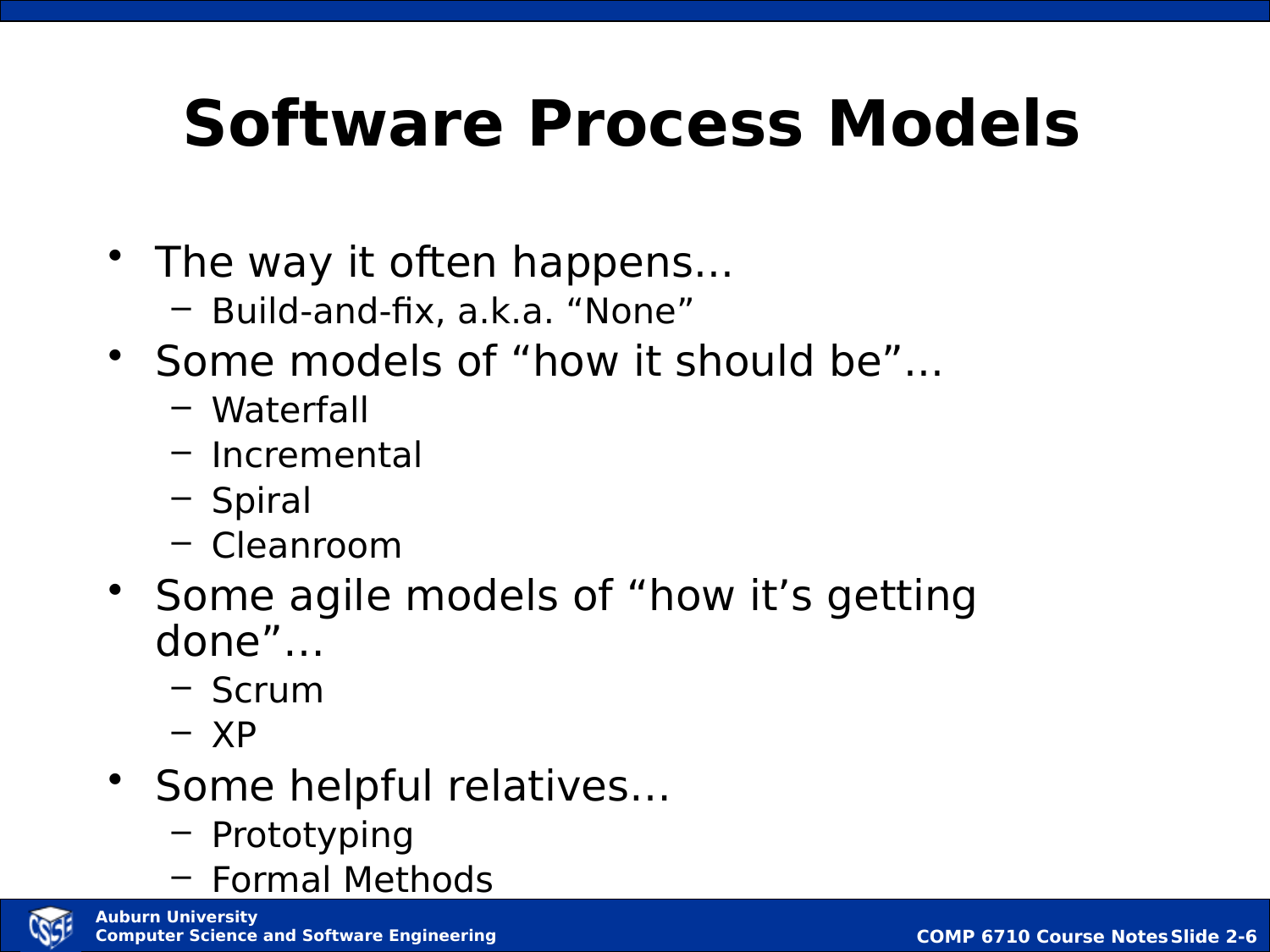

# Software Process Models
The way it often happens...
Build-and-fix, a.k.a. “None”
Some models of “how it should be”...
Waterfall
Incremental
Spiral
Cleanroom
Some agile models of “how it’s getting done”…
Scrum
XP
Some helpful relatives…
Prototyping
Formal Methods